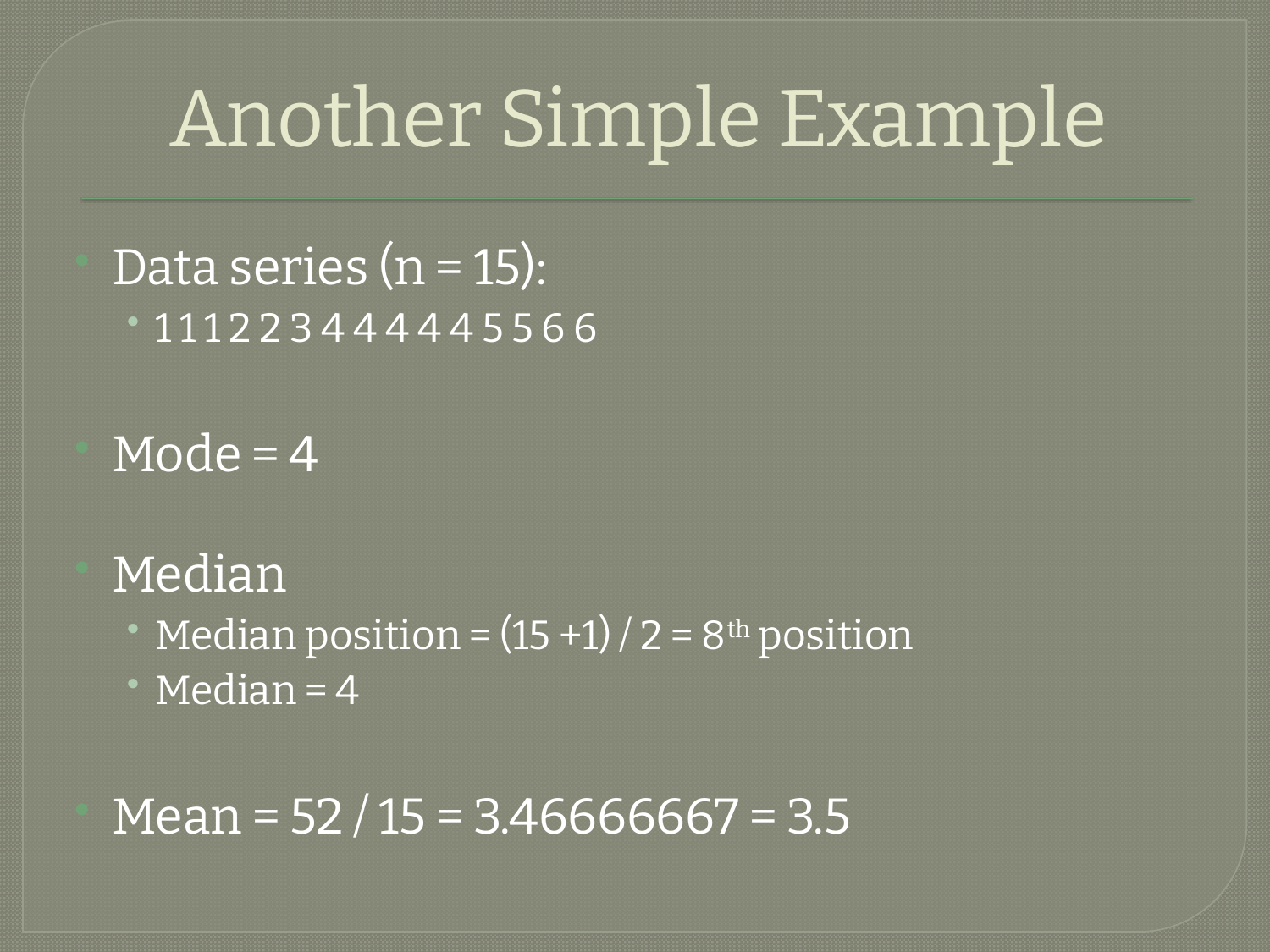

# Another Simple Example
Data series (n = 15):
1 1 1 2 2 3 4 4 4 4 4 5 5 6 6

Mode = 4

Median
Median position = (15 +1) / 2 = 8th position
Median = 4

Mean = 52 / 15 = 3.46666667 = 3.5